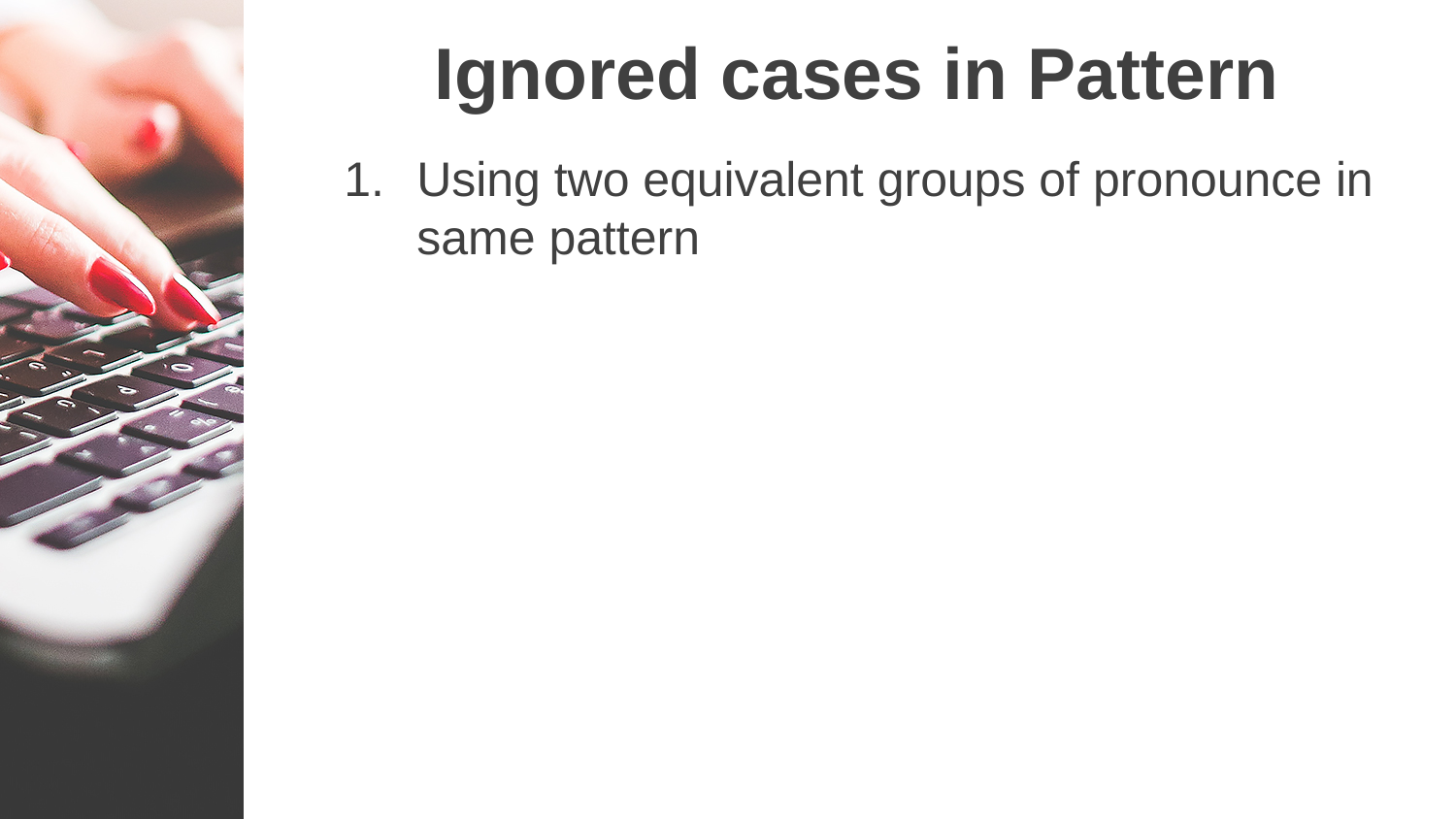

# Ignored cases in Pattern
Using two equivalent groups of pronounce in same pattern